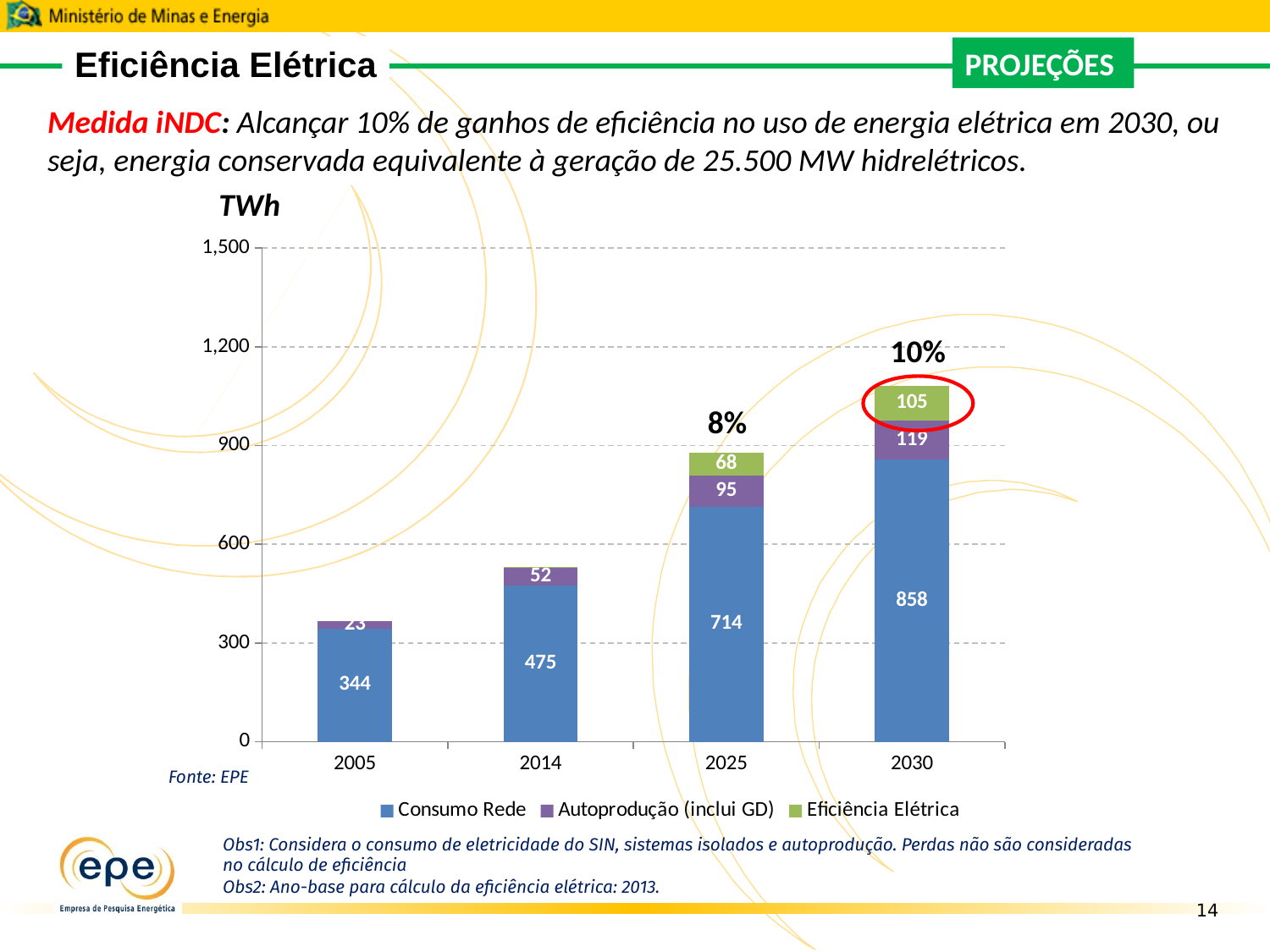

Eficiência Elétrica
PROJEÇÕES
Medida iNDC: Alcançar 10% de ganhos de eficiência no uso de energia elétrica em 2030, ou seja, energia conservada equivalente à geração de 25.500 MW hidrelétricos.

### Chart

| Category | Consumo Rede | Autoprodução (inclui GD) | Eficiência Elétrica | TOTAL |
|---|---|---|---|---|
| 2005 | 344.283674709 | 22.5 | 0.0 | 430.08736861000006 |
| 2014 | 475.3345831800001 | 52.4 | 2.041562115988824 | 629.3805111159886 |
| 2025 | 714.3572253887465 | 95.4 | 68.23147077794914 | 1018.9974389866745 |
| 2030 | 857.9640710097873 | 118.7 | 105.32000788405591 | 1252.658713720873 |
10%

8%
Fonte: EPE
Obs1: Considera o consumo de eletricidade do SIN, sistemas isolados e autoprodução. Perdas não são consideradas no cálculo de eficiência
Obs2: Ano-base para cálculo da eficiência elétrica: 2013.
14